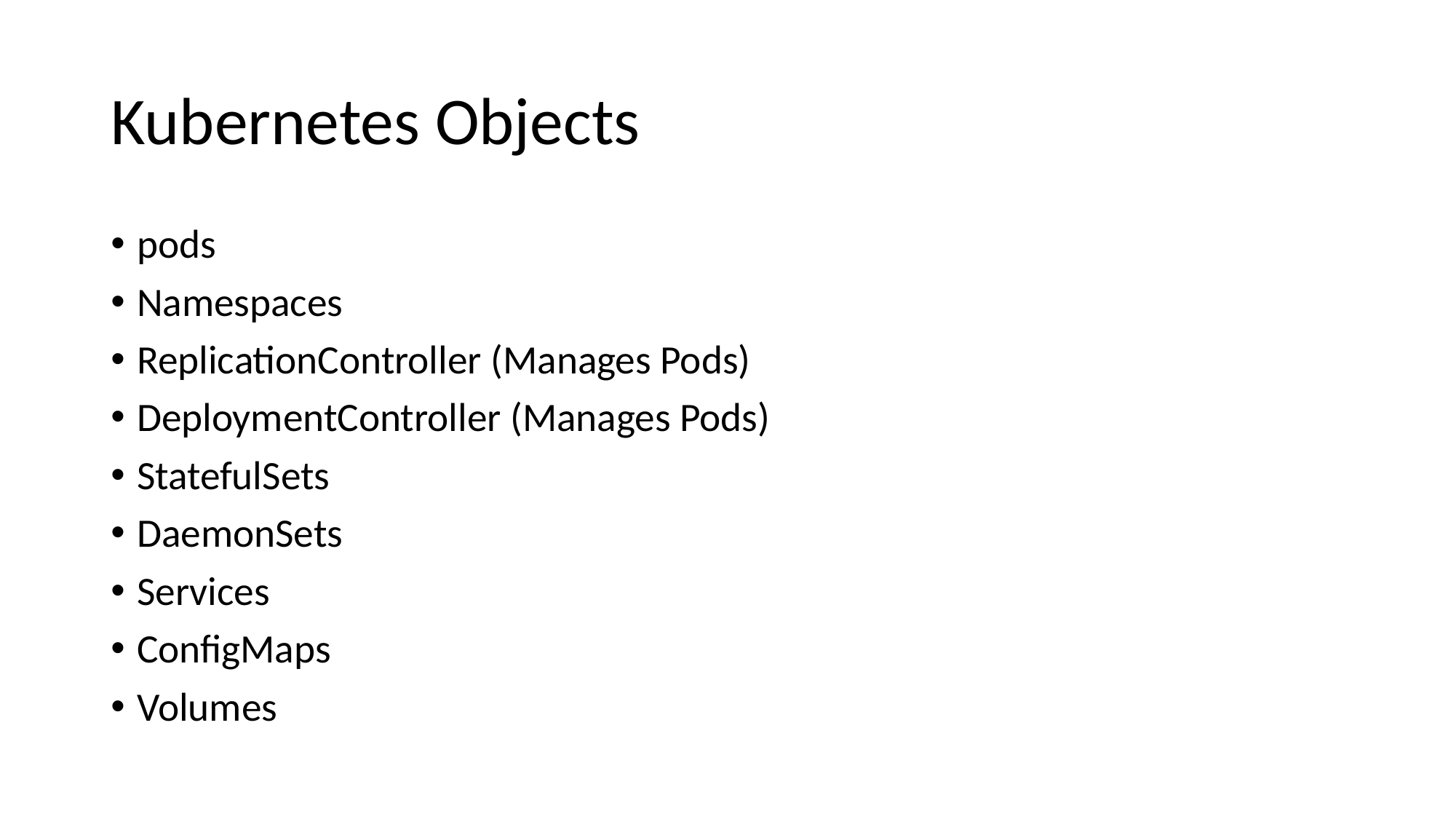

# Kubernetes Objects
pods
Namespaces
ReplicationController (Manages Pods)
DeploymentController (Manages Pods)
StatefulSets
DaemonSets
Services
ConfigMaps
Volumes